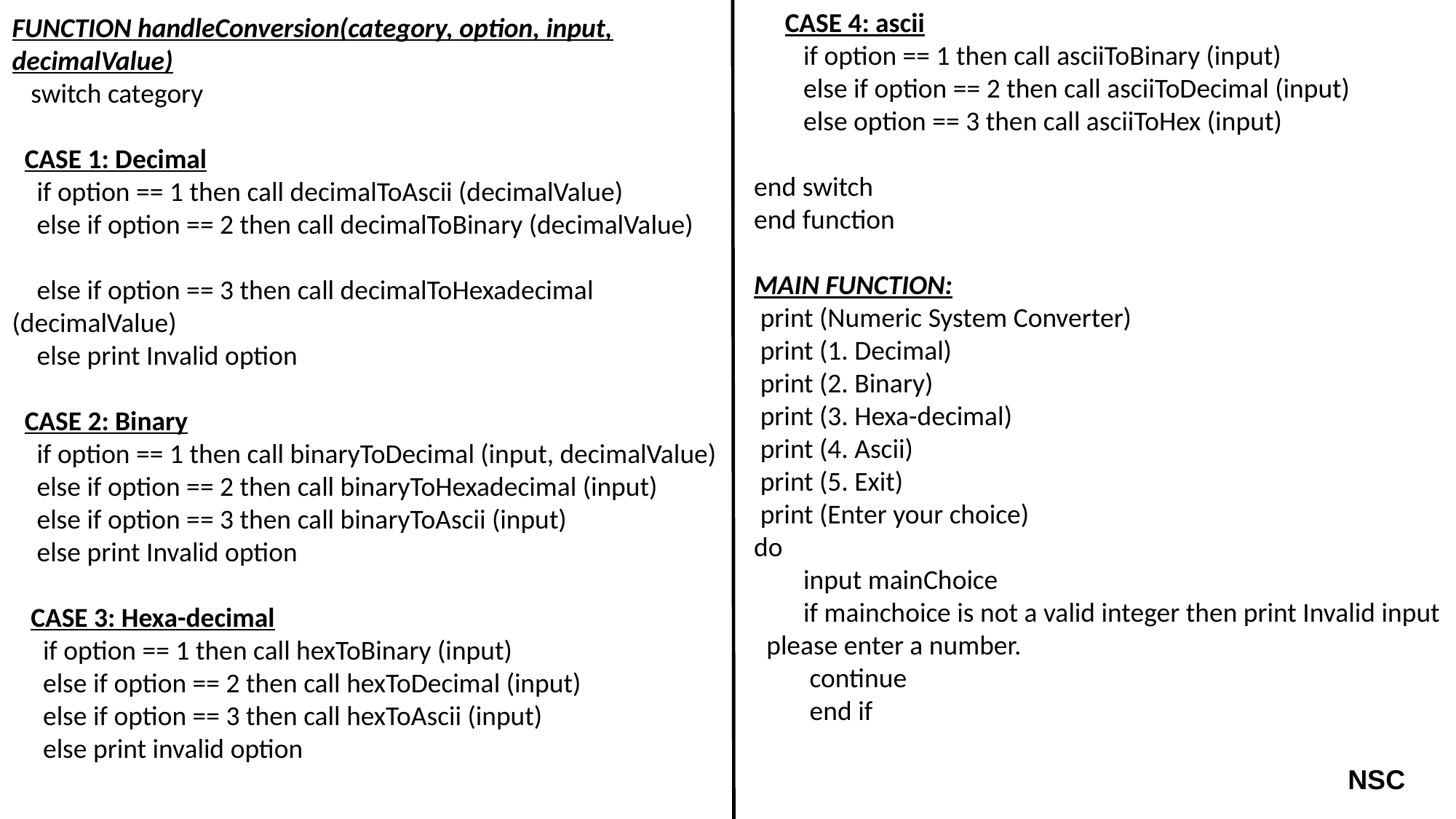

CASE 4: ascii
        if option == 1 then call asciiToBinary (input)
        else if option == 2 then call asciiToDecimal (input)
        else option == 3 then call asciiToHex (input)

end switch
end function

MAIN FUNCTION:
 print (Numeric System Converter)
 print (1. Decimal)
 print (2. Binary)
 print (3. Hexa-decimal)
 print (4. Ascii)
 print (5. Exit)
 print (Enter your choice)
do
        input mainChoice
        if mainchoice is not a valid integer then print Invalid input
  please enter a number.
         continue
         end if

FUNCTION handleConversion(category, option, input, decimalValue)
   switch category

  CASE 1: Decimal
    if option == 1 then call decimalToAscii (decimalValue)
    else if option == 2 then call decimalToBinary (decimalValue)
    else if option == 3 then call decimalToHexadecimal (decimalValue)
    else print Invalid option

  CASE 2: Binary
    if option == 1 then call binaryToDecimal (input, decimalValue)
    else if option == 2 then call binaryToHexadecimal (input)
    else if option == 3 then call binaryToAscii (input)
    else print Invalid option

   CASE 3: Hexa-decimal
     if option == 1 then call hexToBinary (input)
     else if option == 2 then call hexToDecimal (input)
     else if option == 3 then call hexToAscii (input)
     else print invalid option
NSC